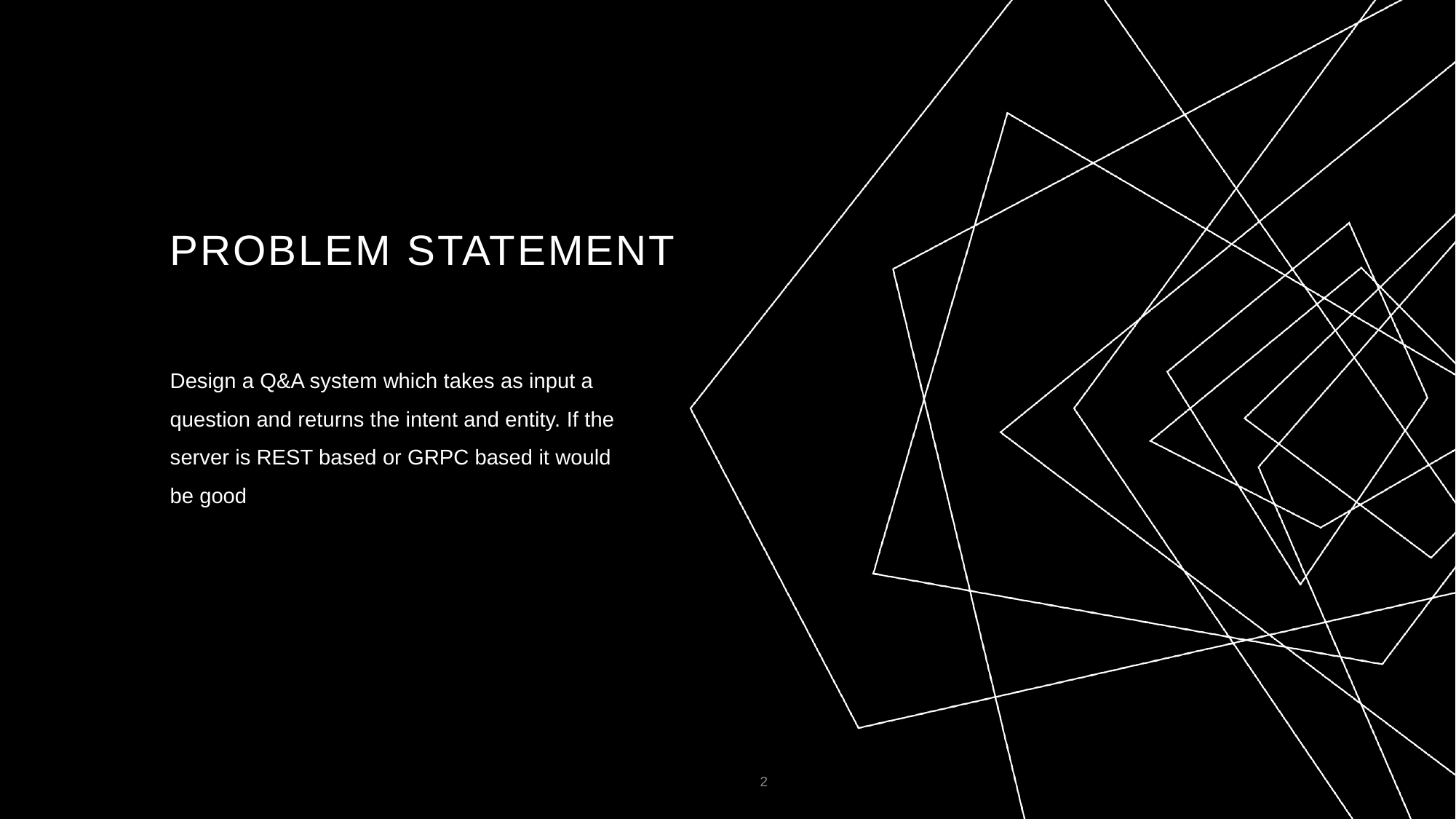

# PROBLEM STATEMENT
Design a Q&A system which takes as input a question and returns the intent and entity. If the server is REST based or GRPC based it would be good
2